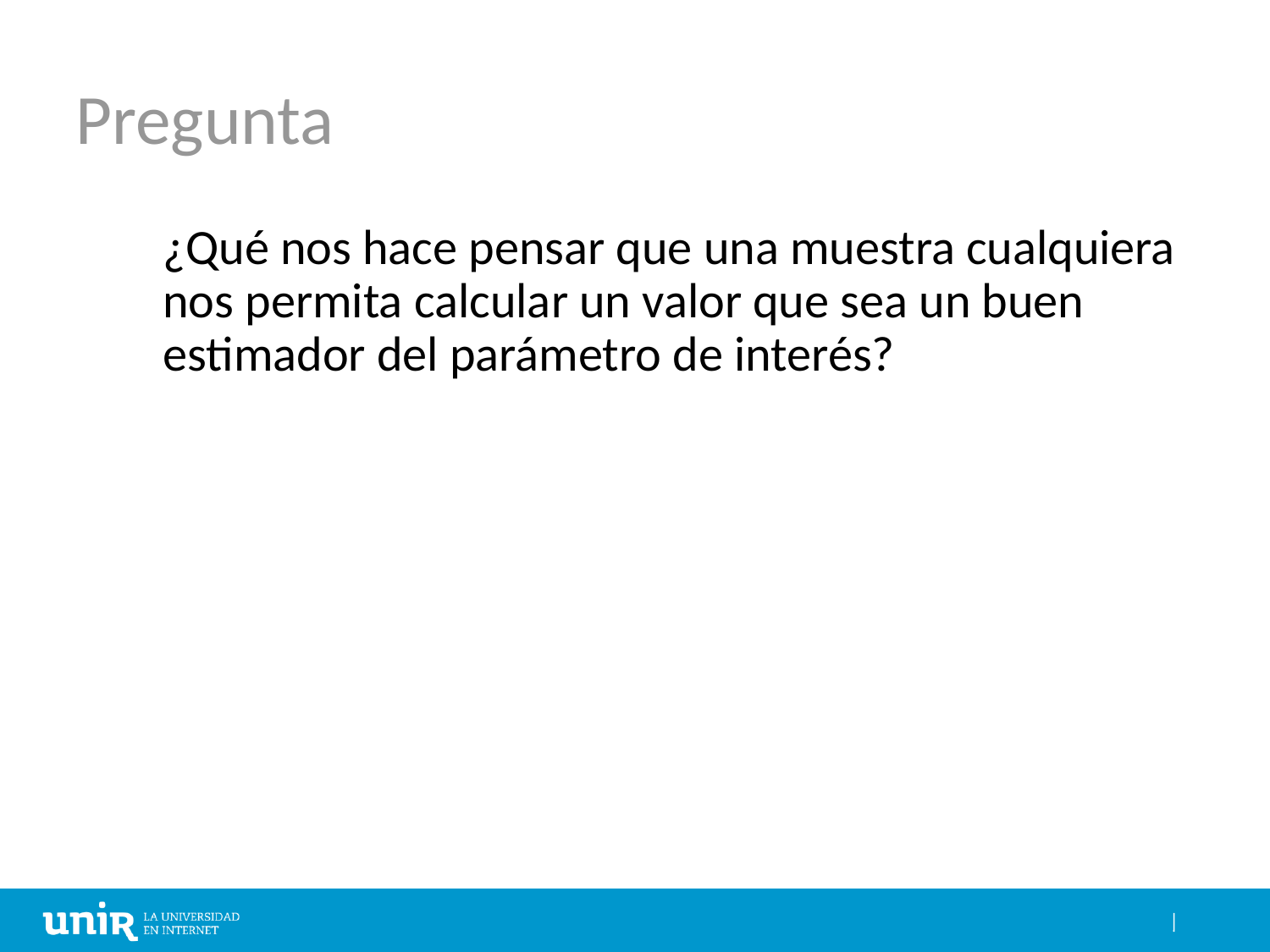

# Pregunta
¿Qué nos hace pensar que una muestra cualquiera nos permita calcular un valor que sea un buen estimador del parámetro de interés?